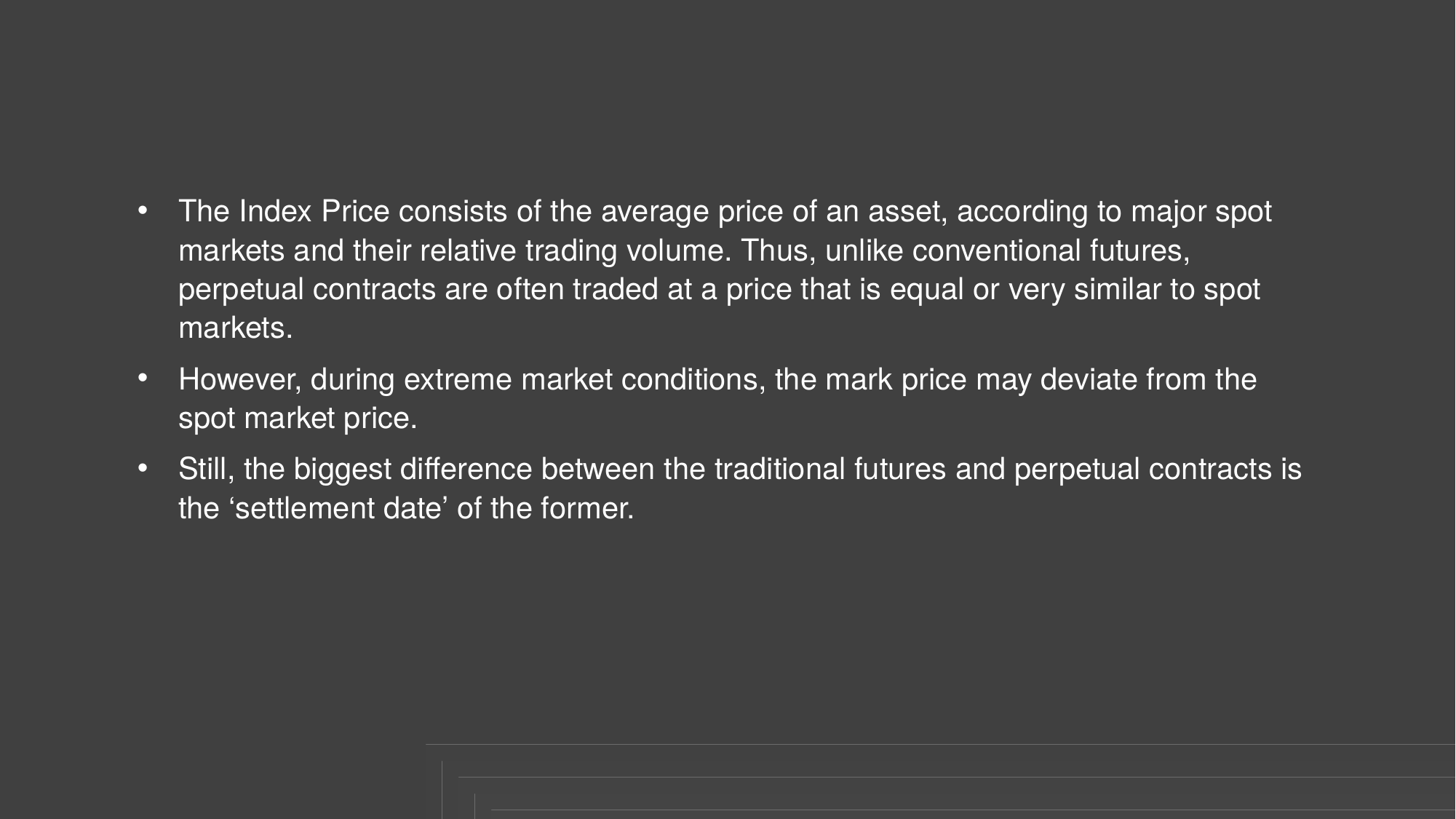

The Index Price consists of the average price of an asset, according to major spot markets and their relative trading volume. Thus, unlike conventional futures, perpetual contracts are often traded at a price that is equal or very similar to spot markets.
However, during extreme market conditions, the mark price may deviate from the spot market price.
Still, the biggest difference between the traditional futures and perpetual contracts is the ‘settlement date’ of the former.